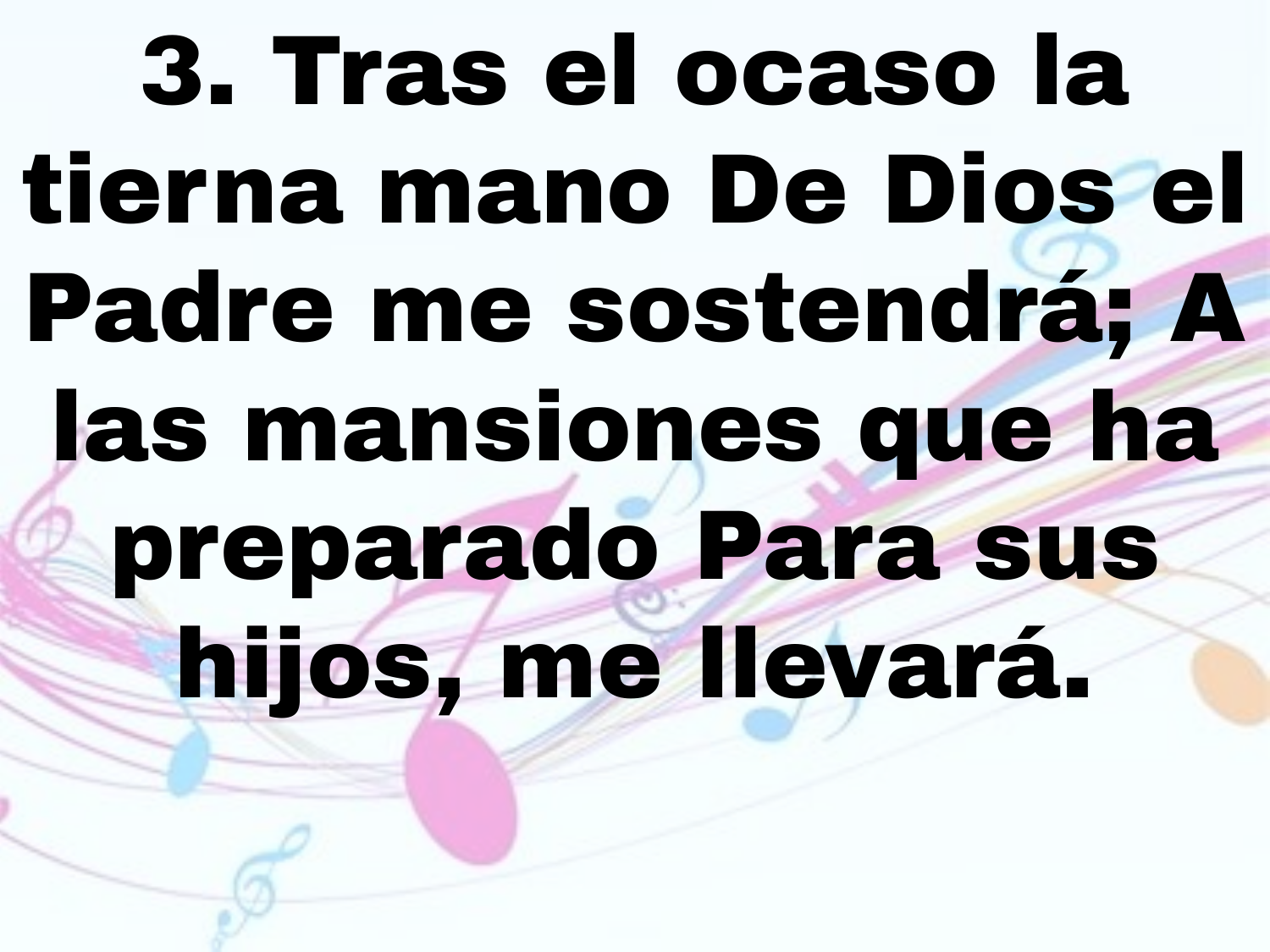

3. Tras el ocaso la tierna mano De Dios el Padre me sostendrá; A las mansiones que ha preparado Para sus hijos, me llevará.